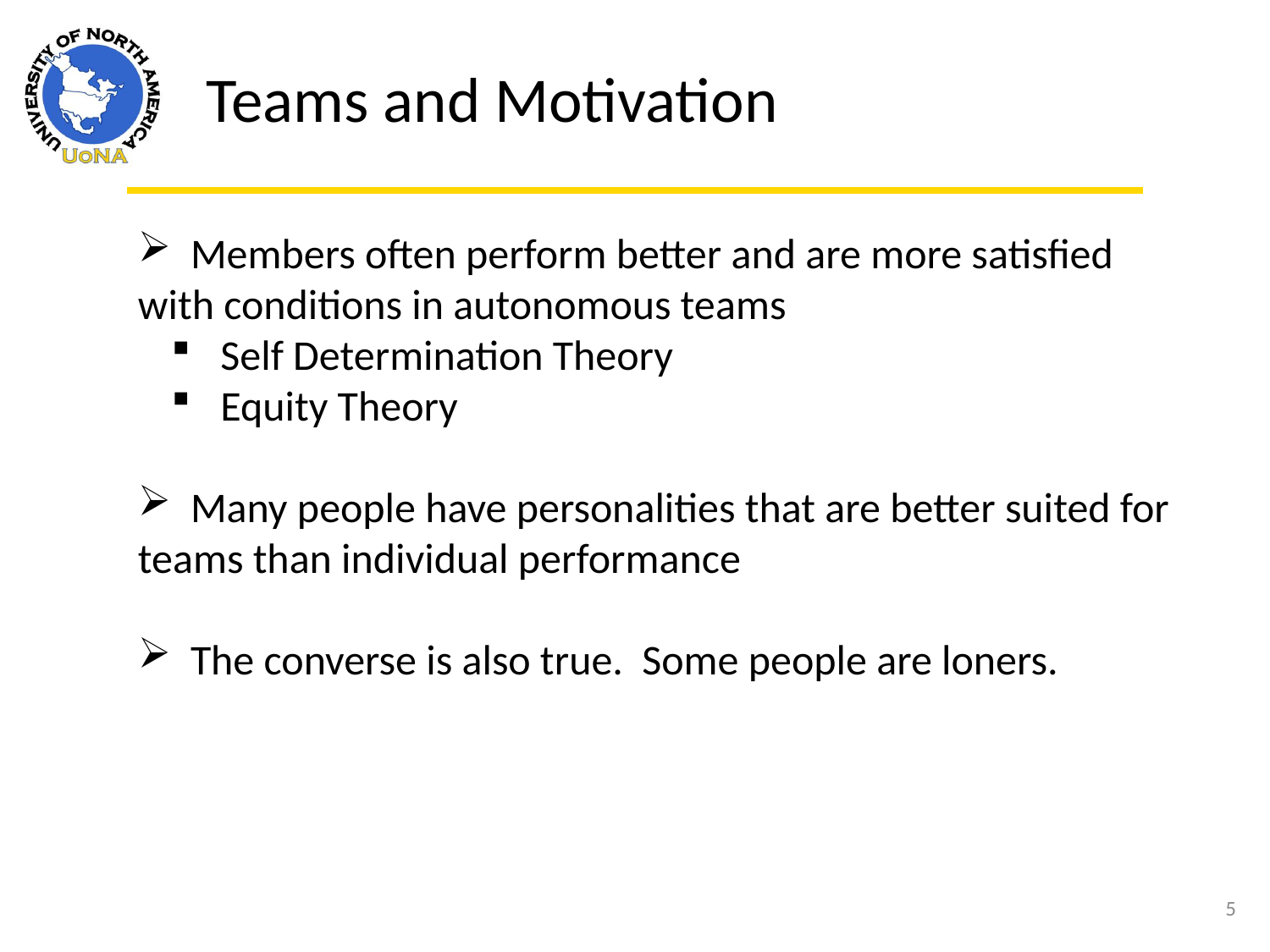

Teams and Motivation
  Members often perform better and are more satisfied with conditions in autonomous teams
  Self Determination Theory
  Equity Theory

  Many people have personalities that are better suited for teams than individual performance

  The converse is also true.  Some people are loners.
5